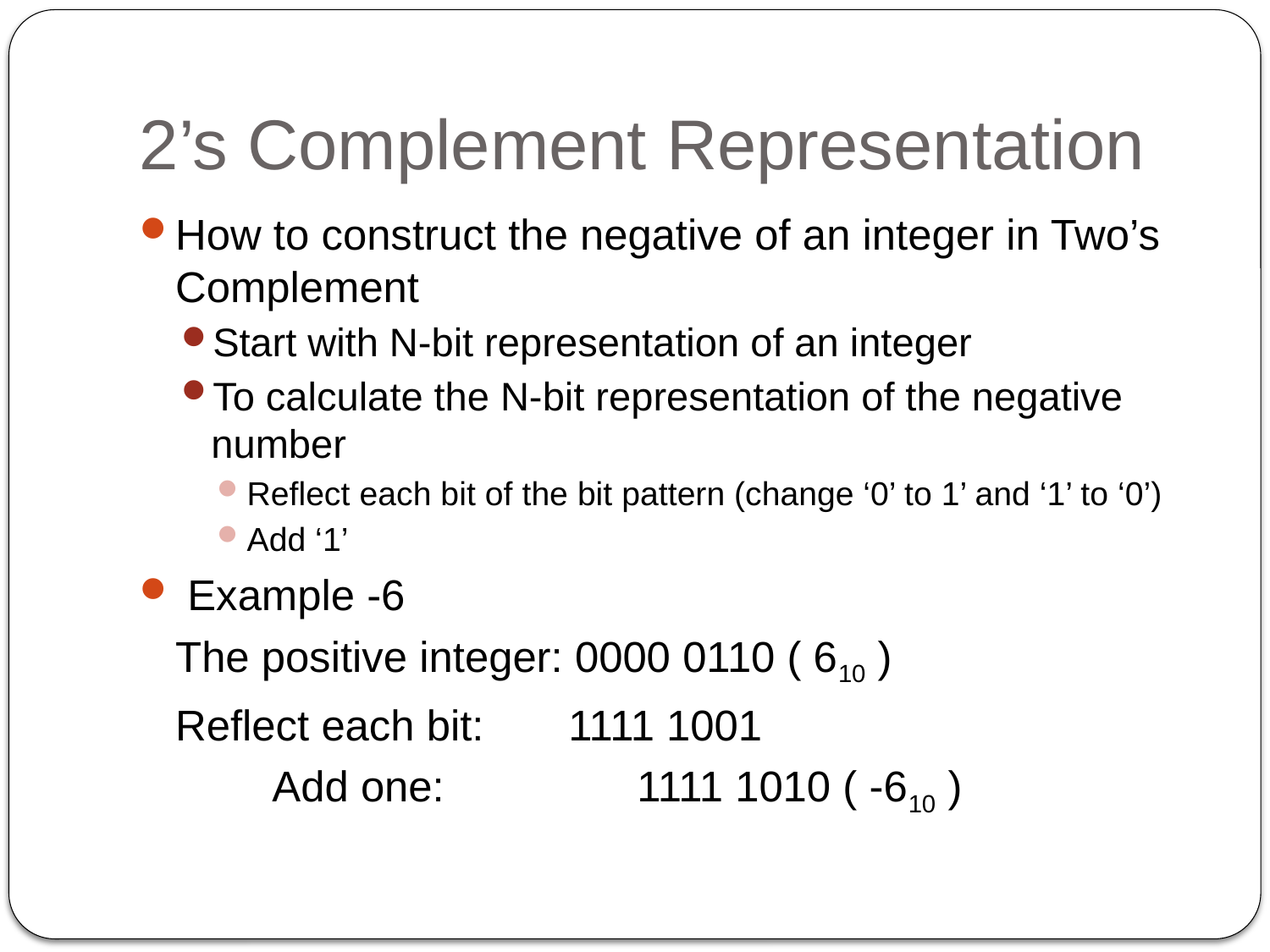

# 2’s Complement Representation
How to construct the negative of an integer in Two’s Complement
Start with N-bit representation of an integer
To calculate the N-bit representation of the negative number
Reflect each bit of the bit pattern (change ‘0’ to 1’ and ‘1’ to ‘0’)
Add ‘1’
 Example -6
		The positive integer: 0000 0110 ( 610 )
		Reflect each bit:       1111 1001
           Add one:                1111 1010 ( -610 )